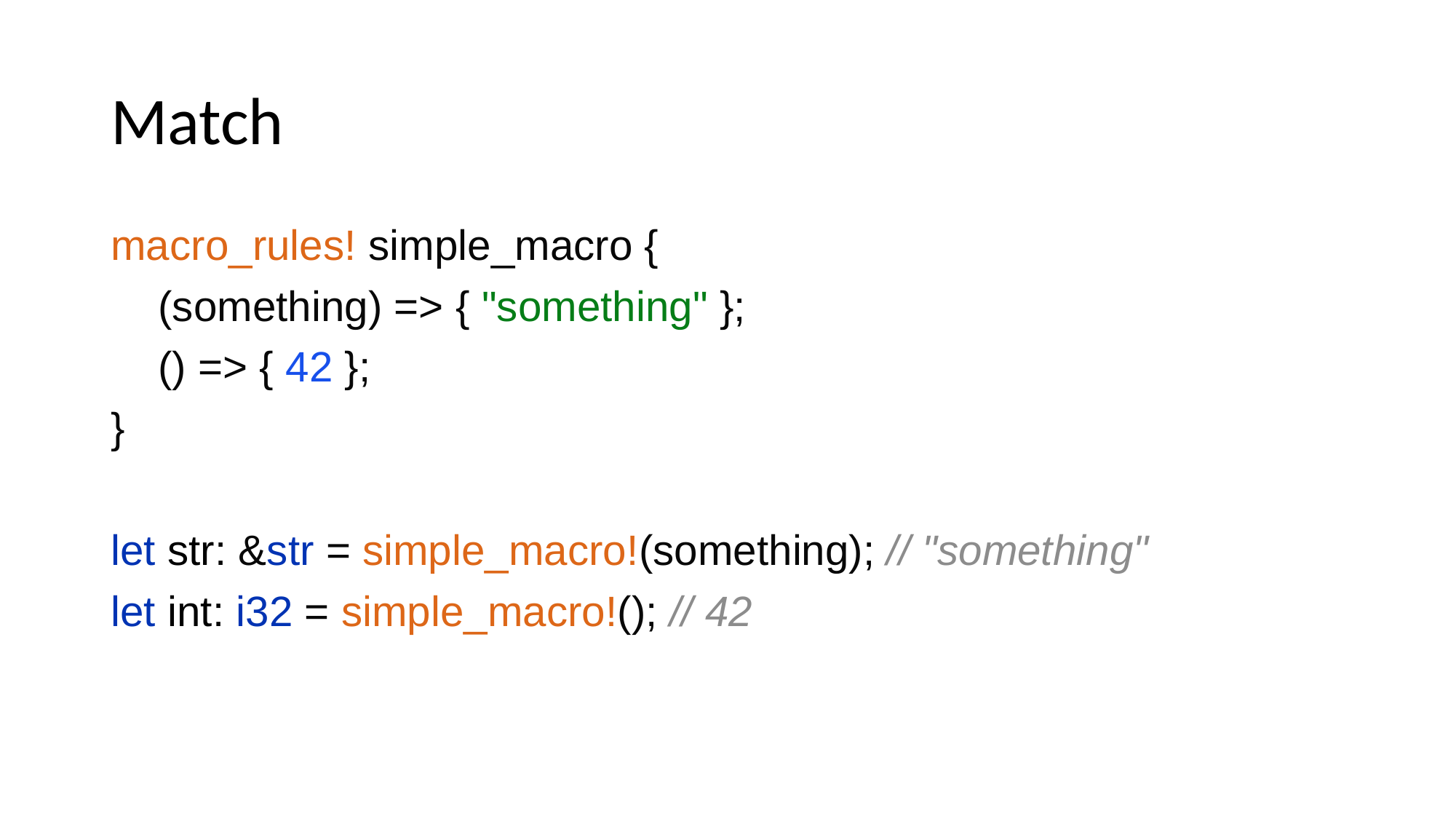

# Match
macro_rules! simple_macro {
    (something) => { "something" };
    () => { 42 };
}

let str: &str = simple_macro!(something); // "something"
let int: i32 = simple_macro!(); // 42